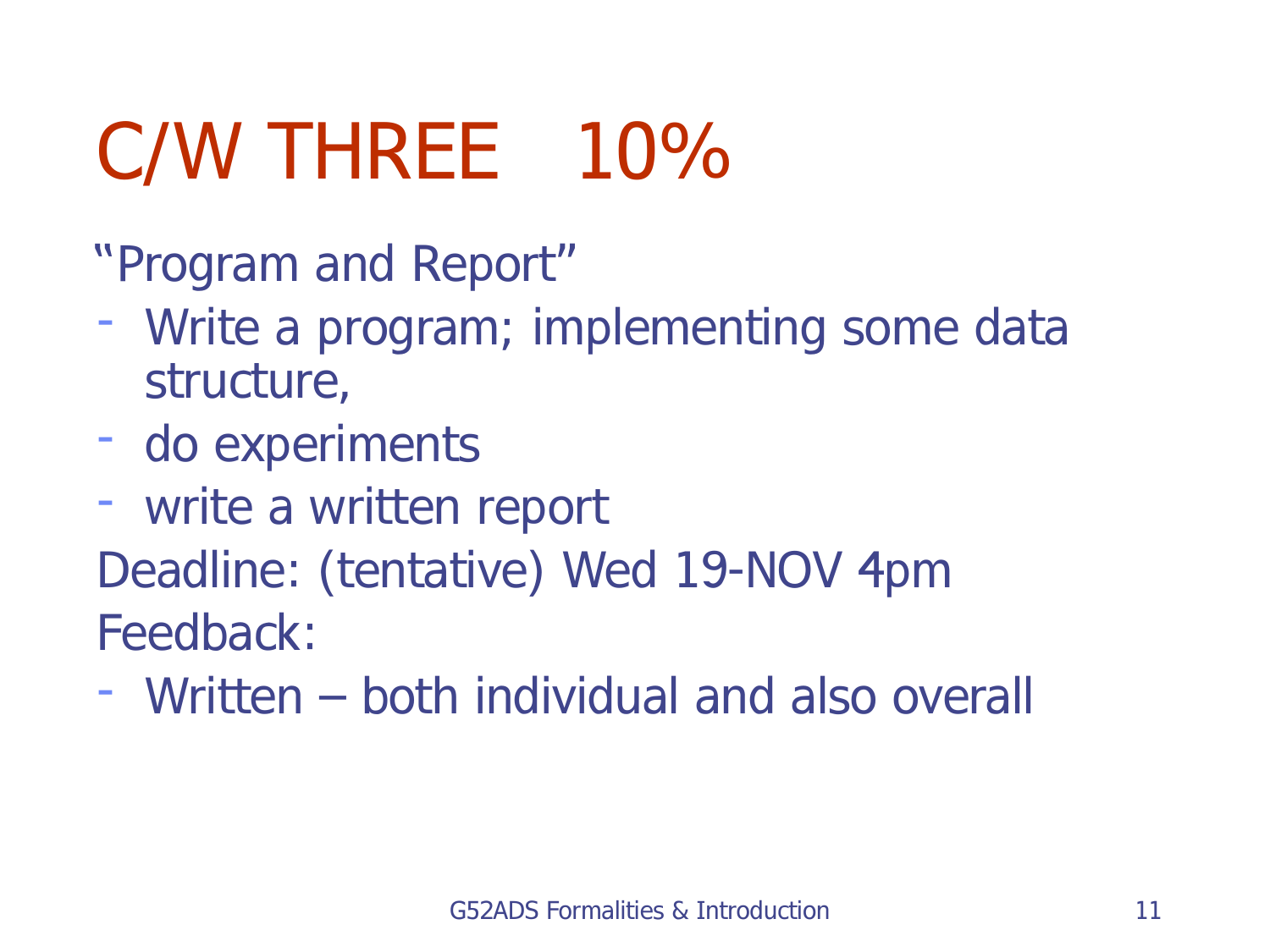

# C/W THREE   10%
“Program and Report”
Write a program; implementing some data structure,
do experiments
write a written report
Deadline: (tentative) Wed 19-NOV 4pm
Feedback:
Written – both individual and also overall
G52ADS Formalities & Introduction
11